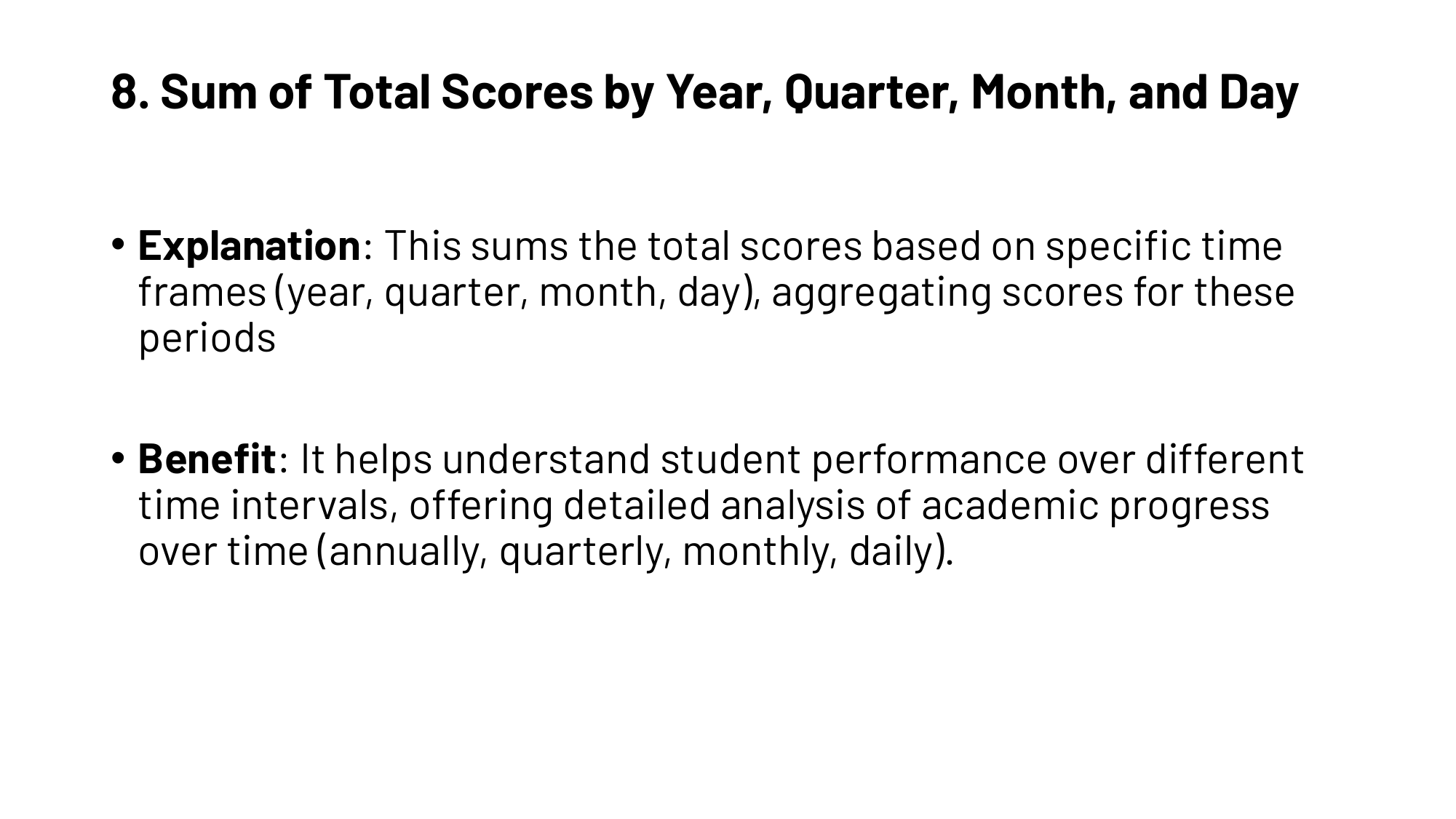

# 8. Sum of Total Scores by Year, Quarter, Month, and Day
Explanation: This sums the total scores based on specific time frames (year, quarter, month, day), aggregating scores for these periods

Benefit: It helps understand student performance over different time intervals, offering detailed analysis of academic progress over time (annually, quarterly, monthly, daily).